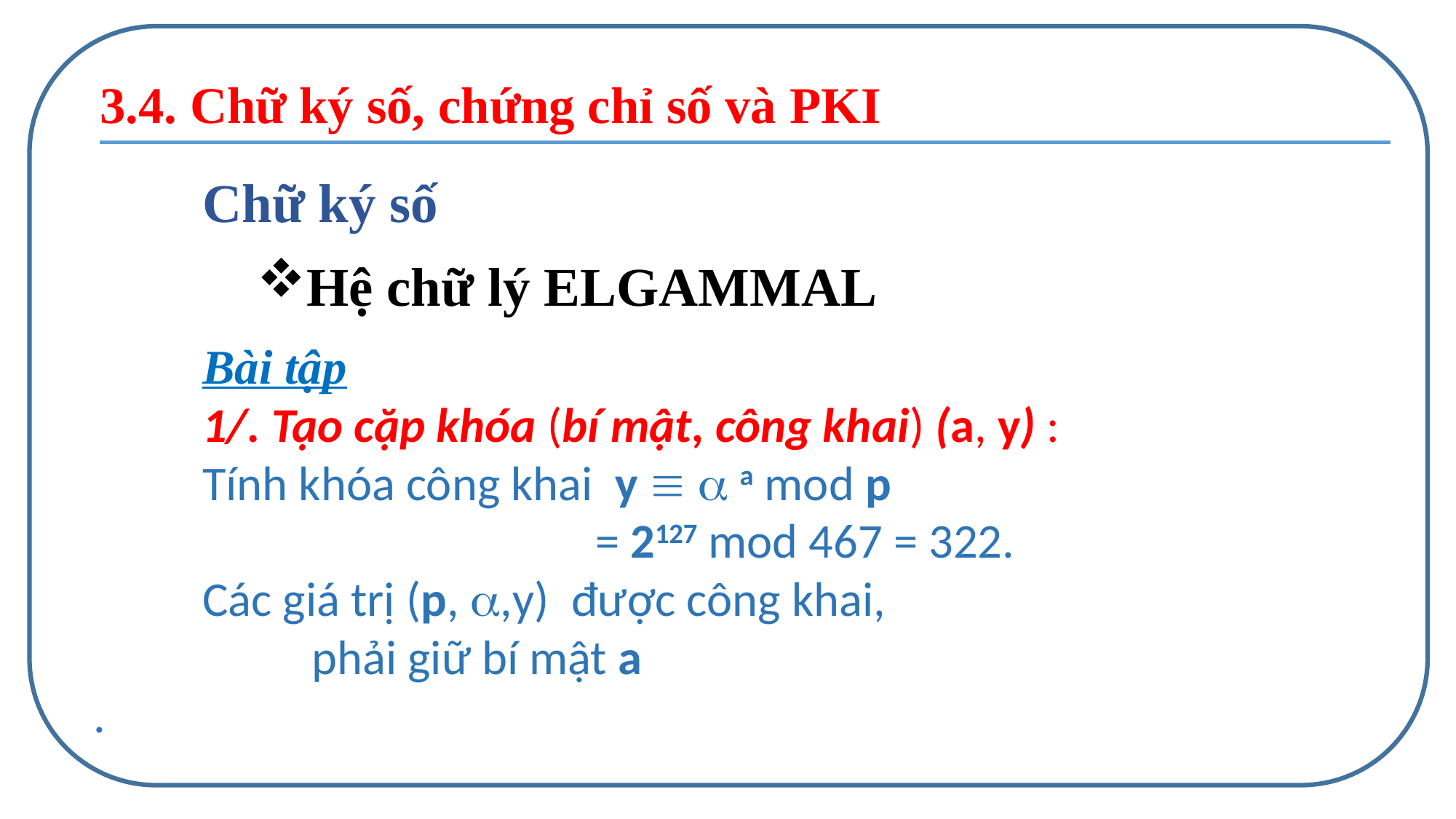

3.4. Chữ ký số, chứng chỉ số và PKI
	Chữ ký số
Hệ chữ lý ELGAMMAL
 	Bài tập
	1/. Tạo cặp khóa (bí mật, công khai) (a, y) :
	Tính khóa công khai  y ≡ α a mod p
				      = 2127 mod 467 = 322.
	Các giá trị (p, α,y)  được công khai,
		phải giữ bí mật a
.